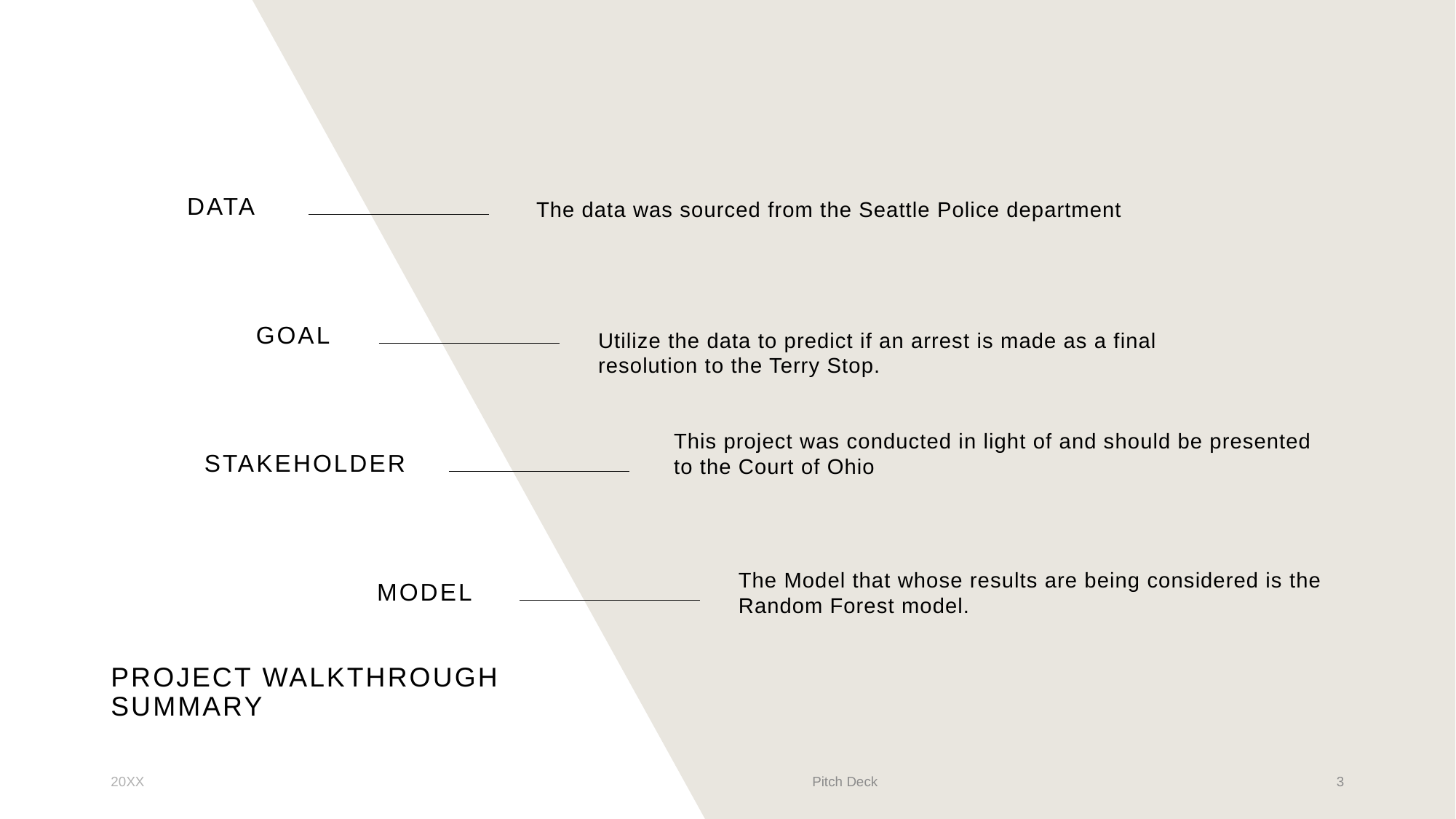

Data
The data was sourced from the Seattle Police department

Goal
Utilize the data to predict if an arrest is made as a final resolution to the Terry Stop.

This project was conducted in light of and should be presented to the Court of Ohio
stakeholder
The Model that whose results are being considered is the Random Forest model.
Model
# Project walkthrough summary
20XX
Pitch Deck
3